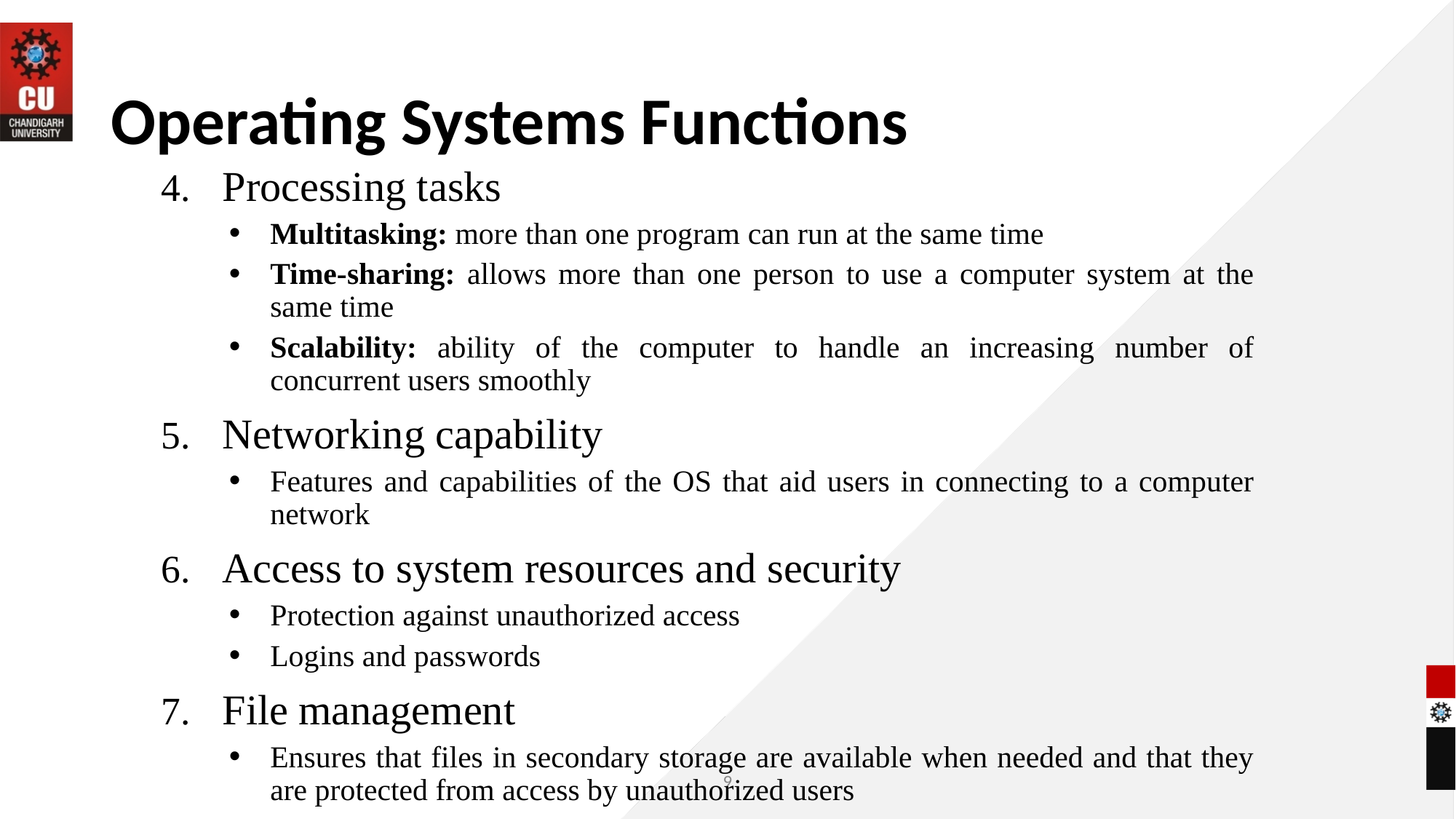

# Operating Systems Functions
Processing tasks
Multitasking: more than one program can run at the same time
Time-sharing: allows more than one person to use a computer system at the same time
Scalability: ability of the computer to handle an increasing number of concurrent users smoothly
Networking capability
Features and capabilities of the OS that aid users in connecting to a computer network
Access to system resources and security
Protection against unauthorized access
Logins and passwords
File management
Ensures that files in secondary storage are available when needed and that they are protected from access by unauthorized users

9